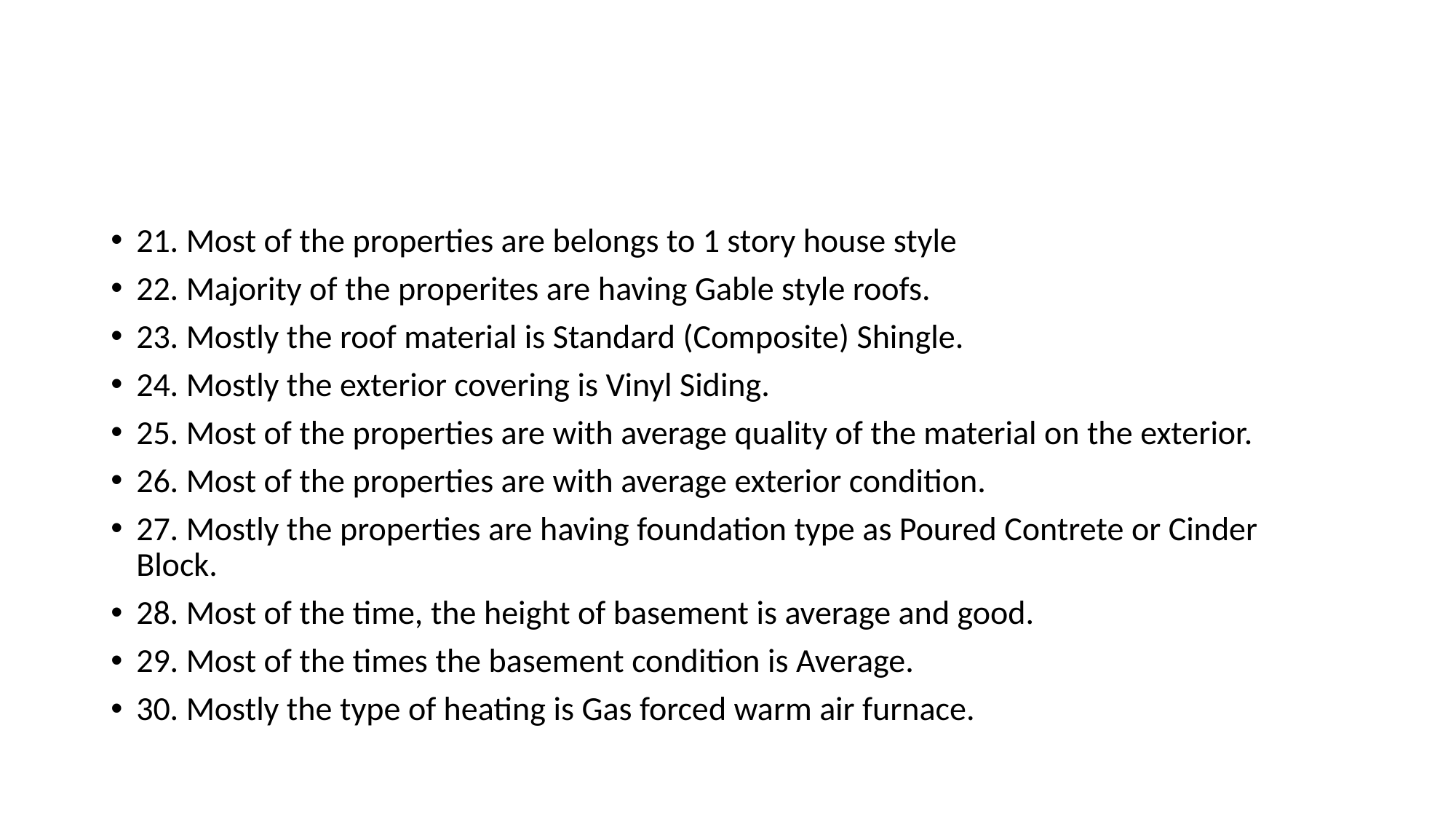

#
21. Most of the properties are belongs to 1 story house style
22. Majority of the properites are having Gable style roofs.
23. Mostly the roof material is Standard (Composite) Shingle.
24. Mostly the exterior covering is Vinyl Siding.
25. Most of the properties are with average quality of the material on the exterior.
26. Most of the properties are with average exterior condition.
27. Mostly the properties are having foundation type as Poured Contrete or Cinder Block.
28. Most of the time, the height of basement is average and good.
29. Most of the times the basement condition is Average.
30. Mostly the type of heating is Gas forced warm air furnace.